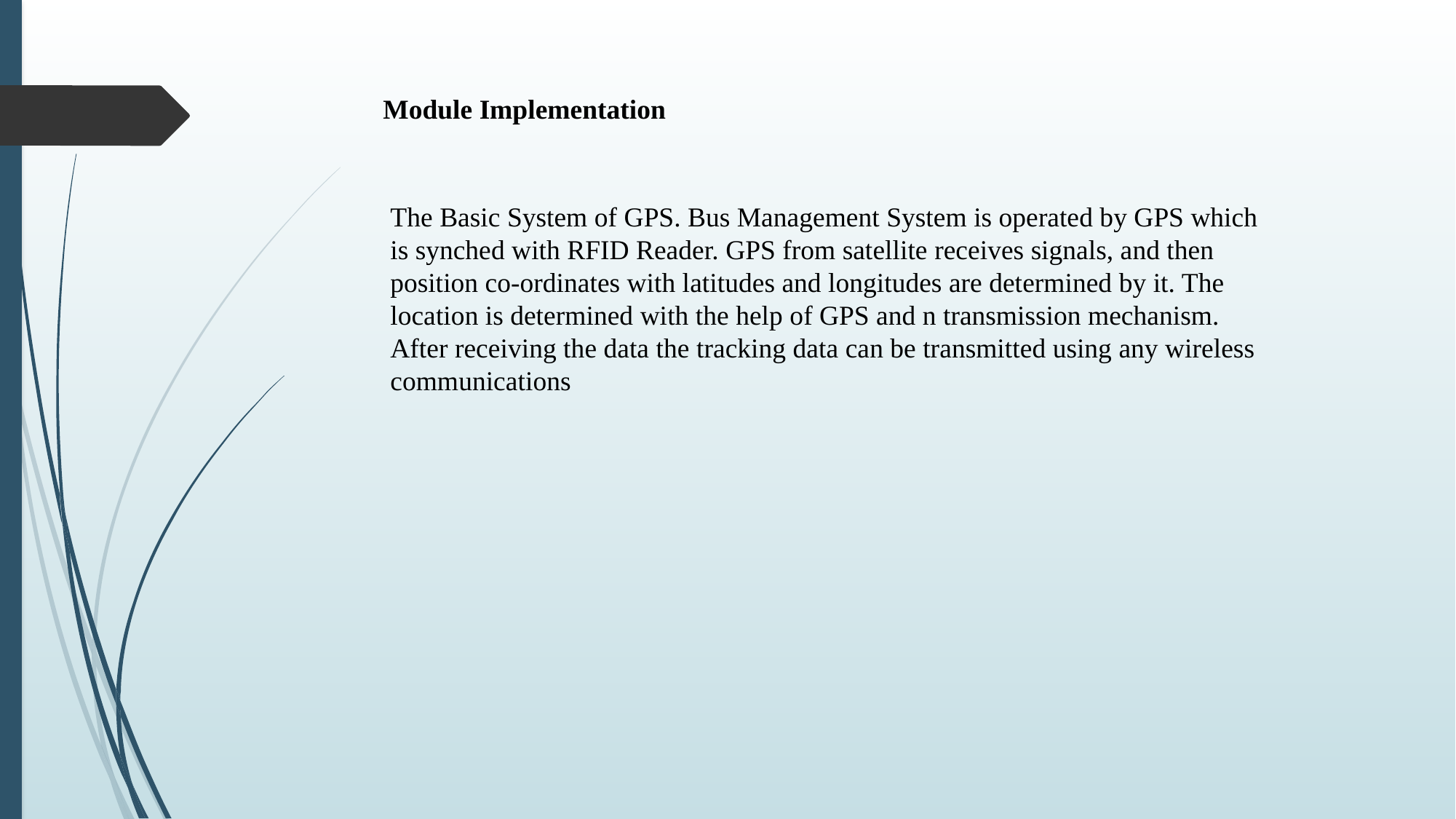

Module Implementation
The Basic System of GPS. Bus Management System is operated by GPS which is synched with RFID Reader. GPS from satellite receives signals, and then position co-ordinates with latitudes and longitudes are determined by it. The location is determined with the help of GPS and n transmission mechanism. After receiving the data the tracking data can be transmitted using any wireless communications